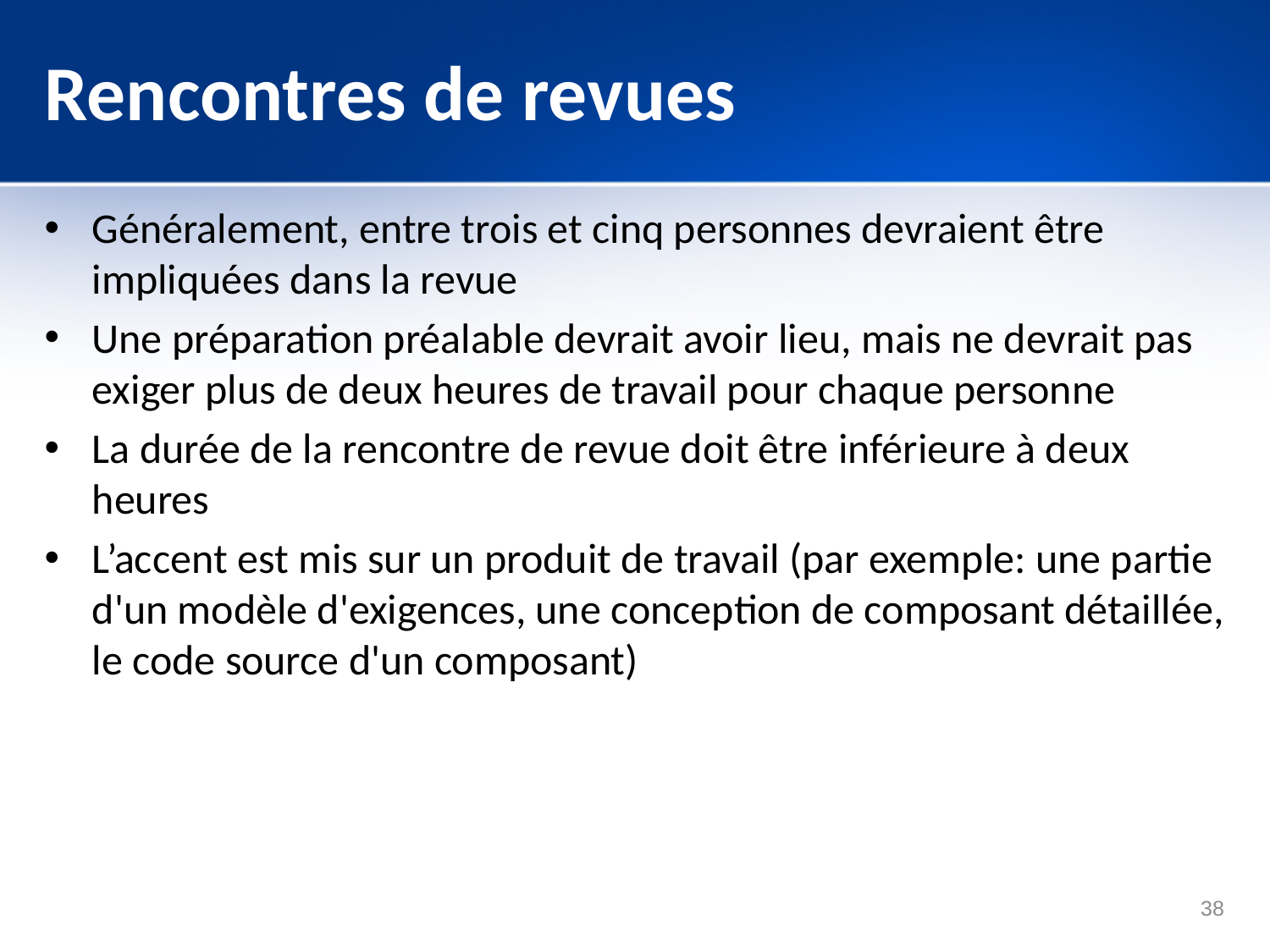

# Rencontres de revues

Généralement, entre trois et cinq personnes devraient être impliquées dans la revue
Une préparation préalable devrait avoir lieu, mais ne devrait pas exiger plus de deux heures de travail pour chaque personne
La durée de la rencontre de revue doit être inférieure à deux heures
L’accent est mis sur un produit de travail (par exemple: une partie d'un modèle d'exigences, une conception de composant détaillée, le code source d'un composant)
38